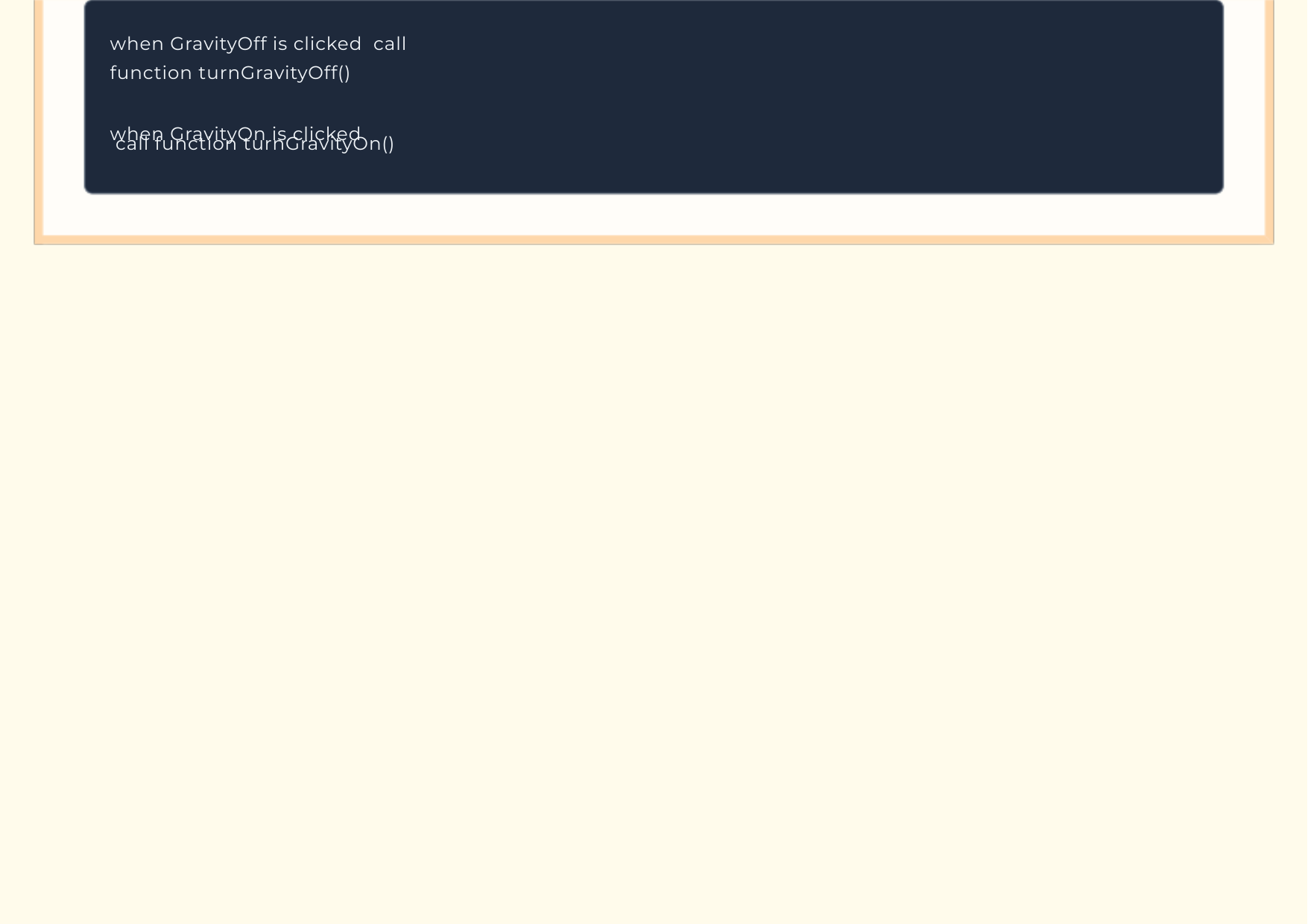

when GravityOff is clicked  call function turnGravityOff()
when GravityOn is clicked
 call function turnGravityOn()